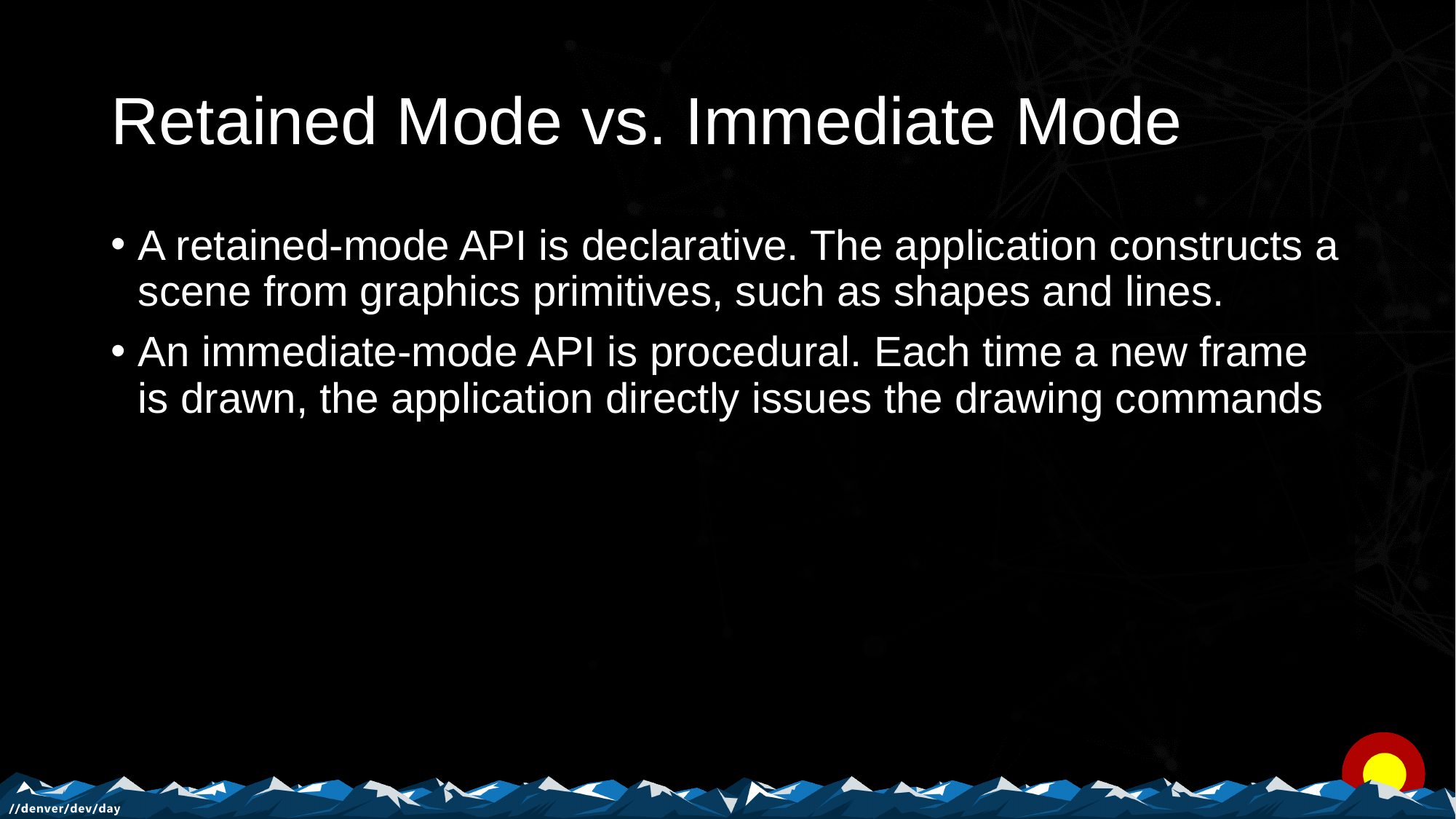

# Retained Mode vs. Immediate Mode
A retained-mode API is declarative. The application constructs a scene from graphics primitives, such as shapes and lines.
An immediate-mode API is procedural. Each time a new frame is drawn, the application directly issues the drawing commands